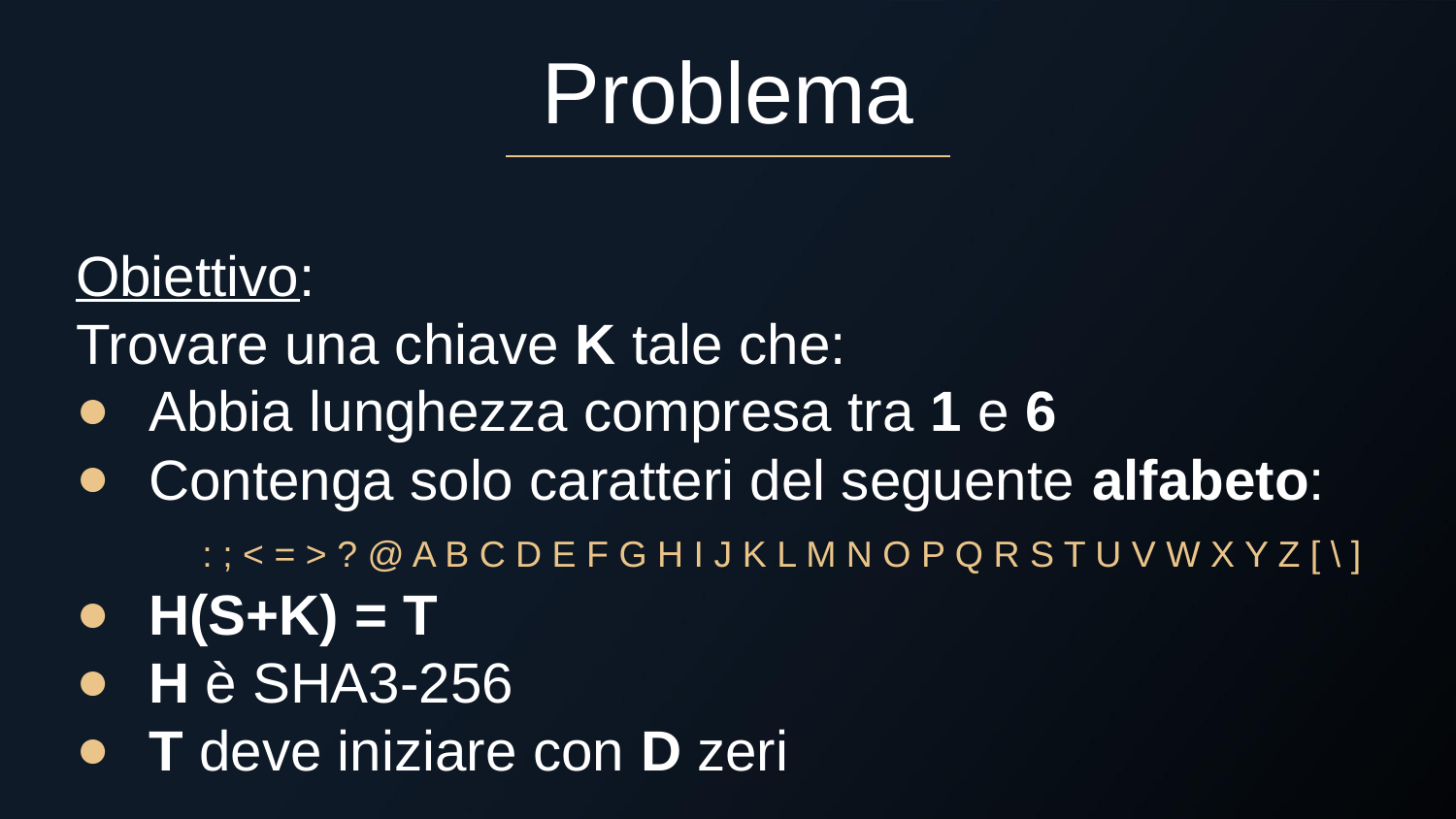

# Problema
Obiettivo:
Trovare una chiave K tale che:
Abbia lunghezza compresa tra 1 e 6
Contenga solo caratteri del seguente alfabeto:
        : ; < = > ? @ A B C D E F G H I J K L M N O P Q R S T U V W X Y Z [ \ ]
H(S+K) = T
H è SHA3-256
T deve iniziare con D zeri